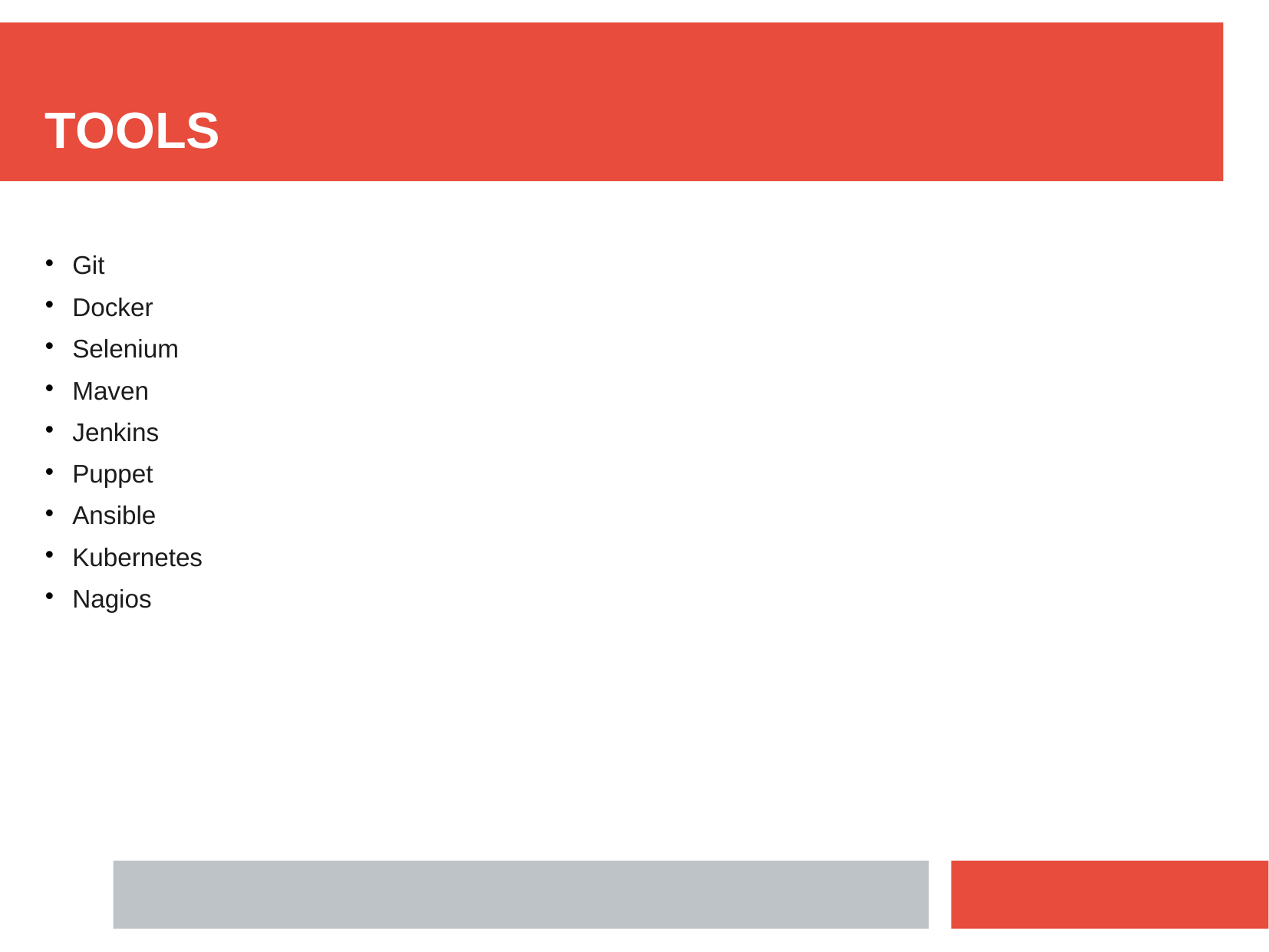

TOOLS
Git
Docker
Selenium
Maven
Jenkins
Puppet
Ansible
Kubernetes
Nagios